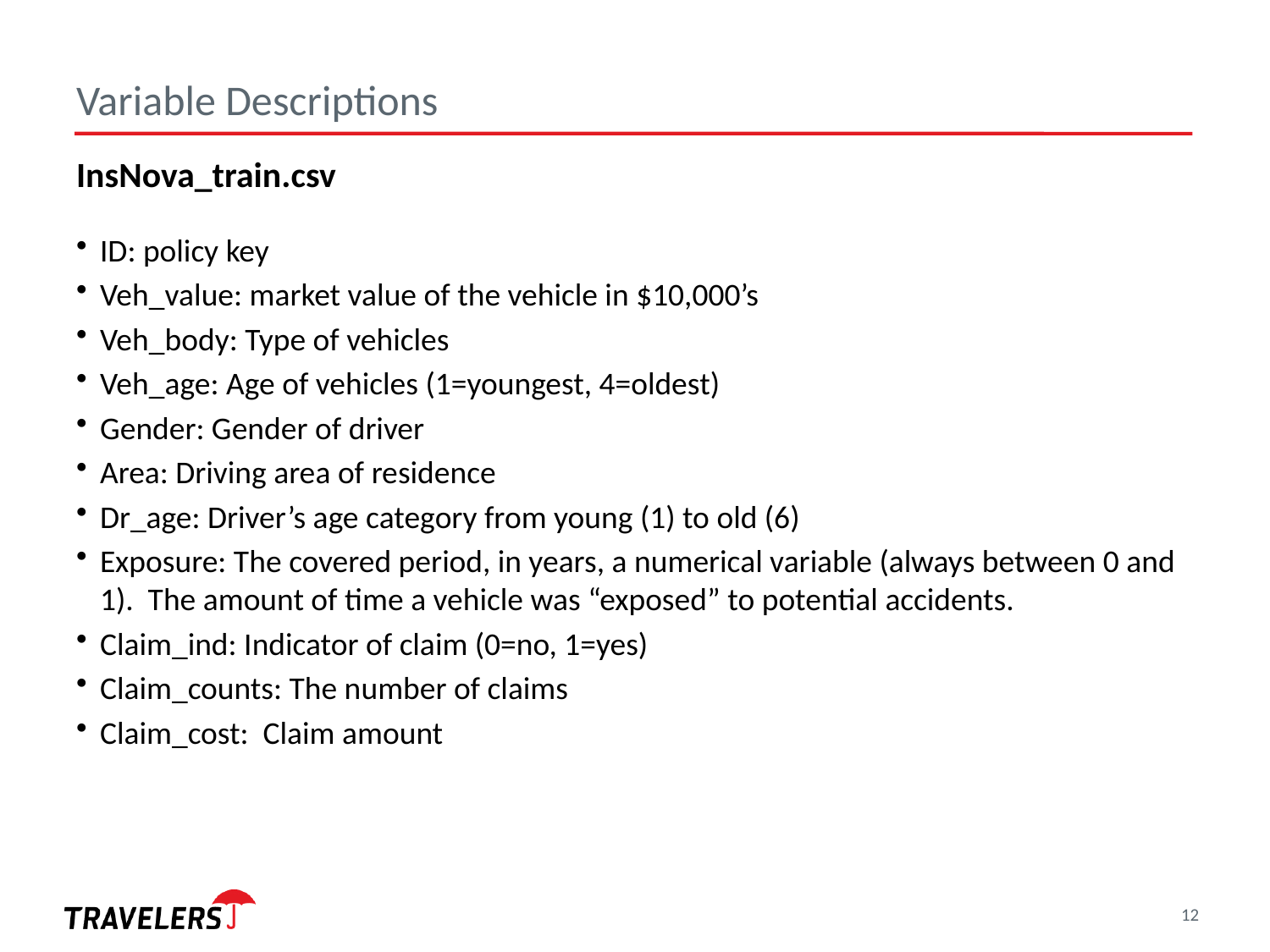

# Variable Descriptions
InsNova_train.csv

ID: policy key
Veh_value: market value of the vehicle in $10,000’s
Veh_body: Type of vehicles
Veh_age: Age of vehicles (1=youngest, 4=oldest)
Gender: Gender of driver
Area: Driving area of residence
Dr_age: Driver’s age category from young (1) to old (6)
Exposure: The covered period, in years, a numerical variable (always between 0 and 1).  The amount of time a vehicle was “exposed” to potential accidents.
Claim_ind: Indicator of claim (0=no, 1=yes)
Claim_counts: The number of claims
Claim_cost:  Claim amount

12